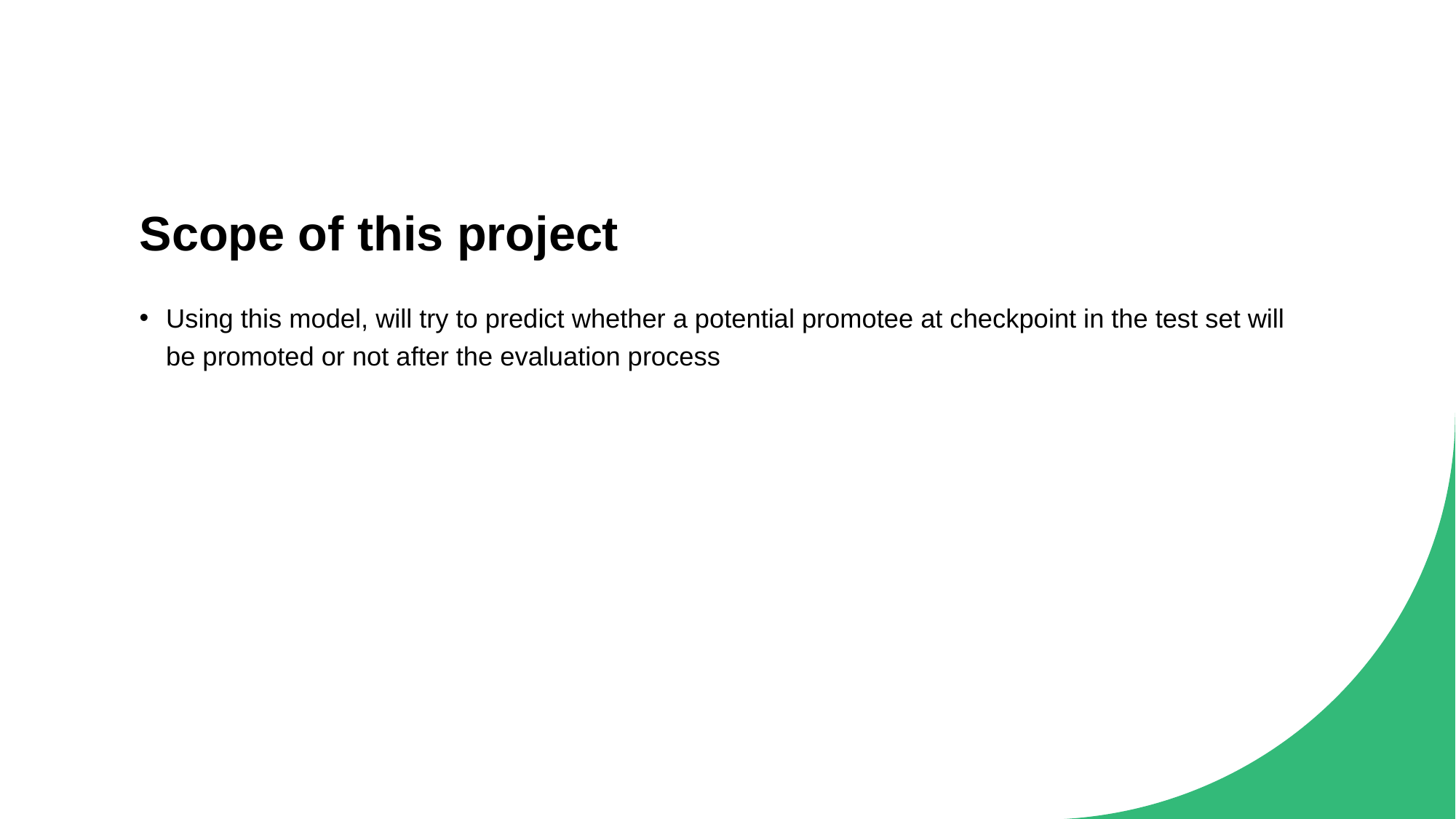

# Scope of this project
Using this model, will try to predict whether a potential promotee at checkpoint in the test set will be promoted or not after the evaluation process